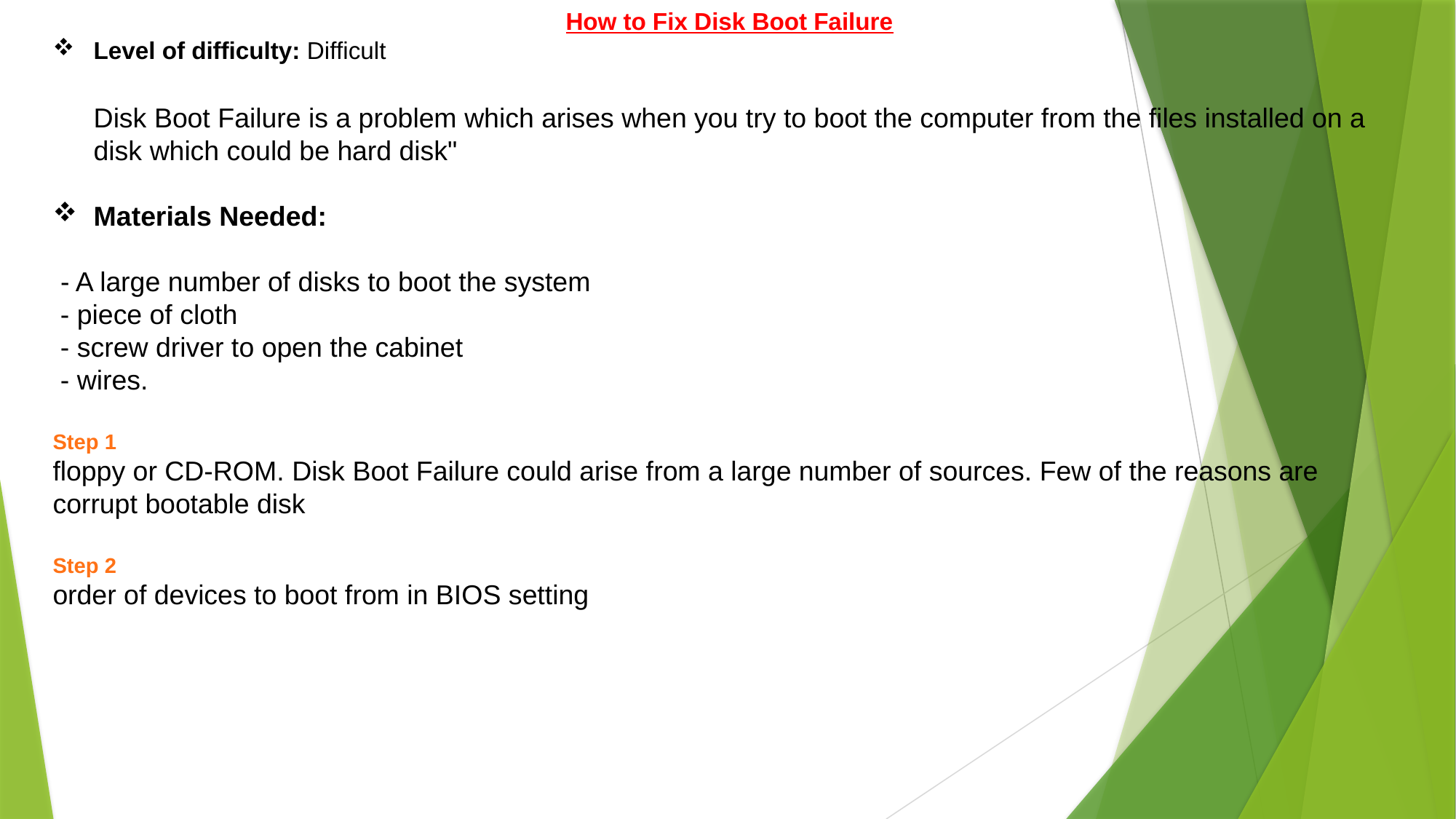

How to Fix Disk Boot Failure
Level of difficulty: Difficult
Disk Boot Failure is a problem which arises when you try to boot the computer from the files installed on a disk which could be hard disk"
Materials Needed:

 - A large number of disks to boot the system
 - piece of cloth
 - screw driver to open the cabinet
 - wires.

Step 1
floppy or CD-ROM. Disk Boot Failure could arise from a large number of sources. Few of the reasons are corrupt bootable disk

Step 2
order of devices to boot from in BIOS setting